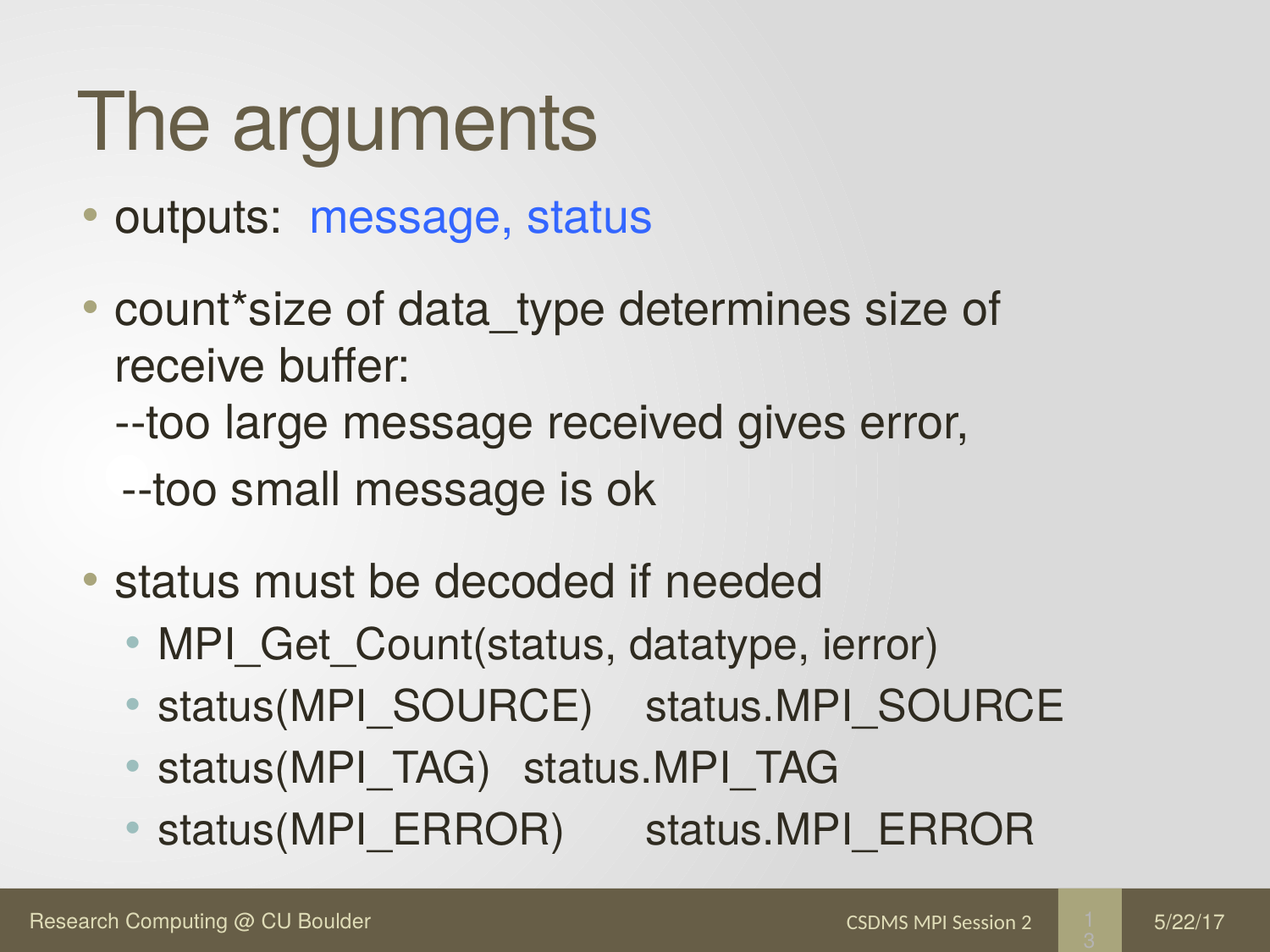

# The arguments
outputs:  message, status

count*size of data_type determines size of
receive buffer:
--too large message received gives error,
   --too small message is ok

status must be decoded if needed
MPI_Get_Count(status, datatype, ierror)
status(MPI_SOURCE)		status.MPI_SOURCE
status(MPI_TAG)		status.MPI_TAG
status(MPI_ERROR)		status.MPI_ERROR
CSDMS MPI Session 2
5/22/17
13